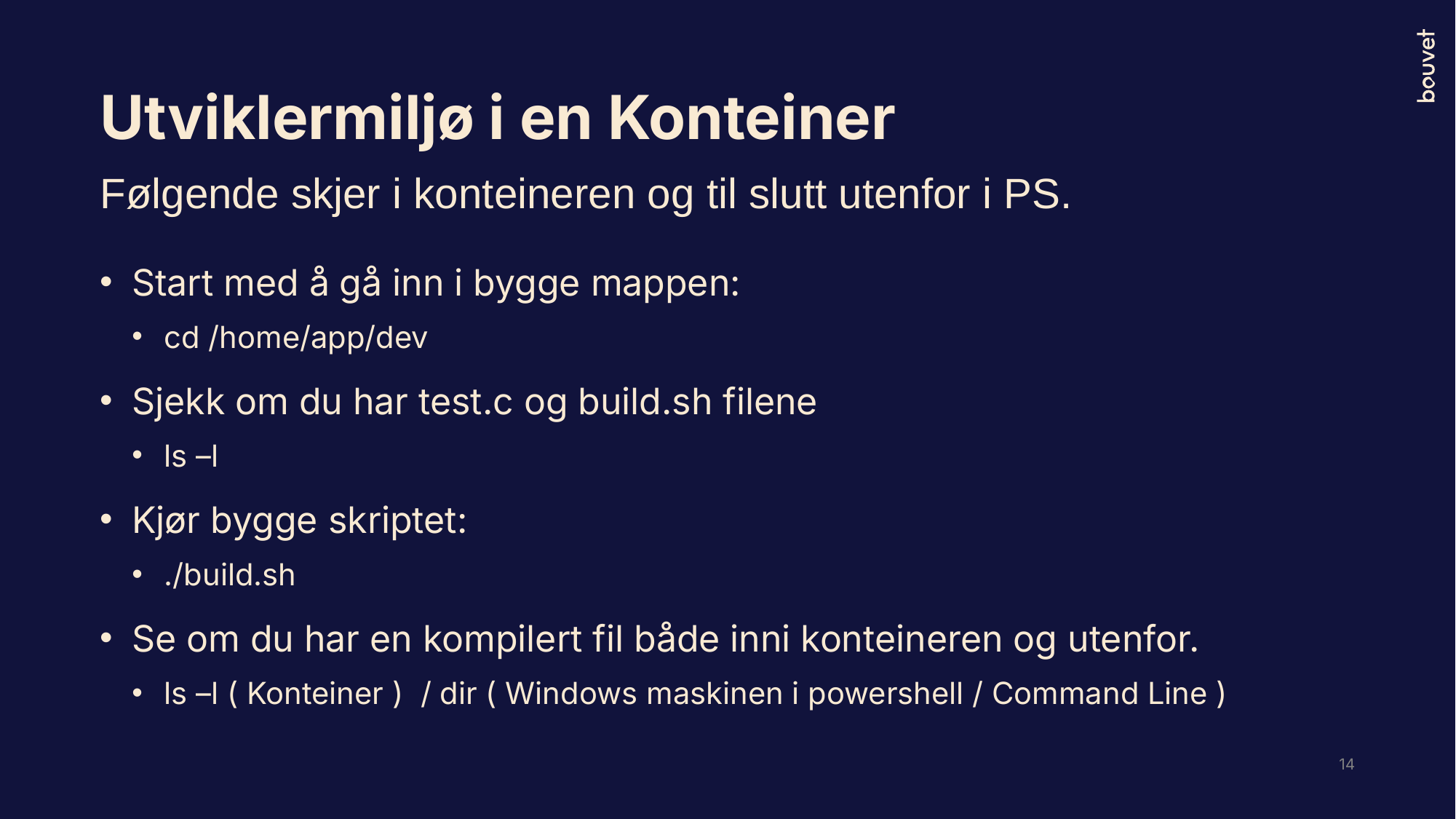

# Utviklermiljø i en Konteiner
Følgende skjer i konteineren og til slutt utenfor i PS.
Start med å gå inn i bygge mappen:
cd /home/app/dev
Sjekk om du har test.c og build.sh filene
ls –l
Kjør bygge skriptet:
./build.sh
Se om du har en kompilert fil både inni konteineren og utenfor.
ls –l ( Konteiner )  / dir ( Windows maskinen i powershell / Command Line )
14